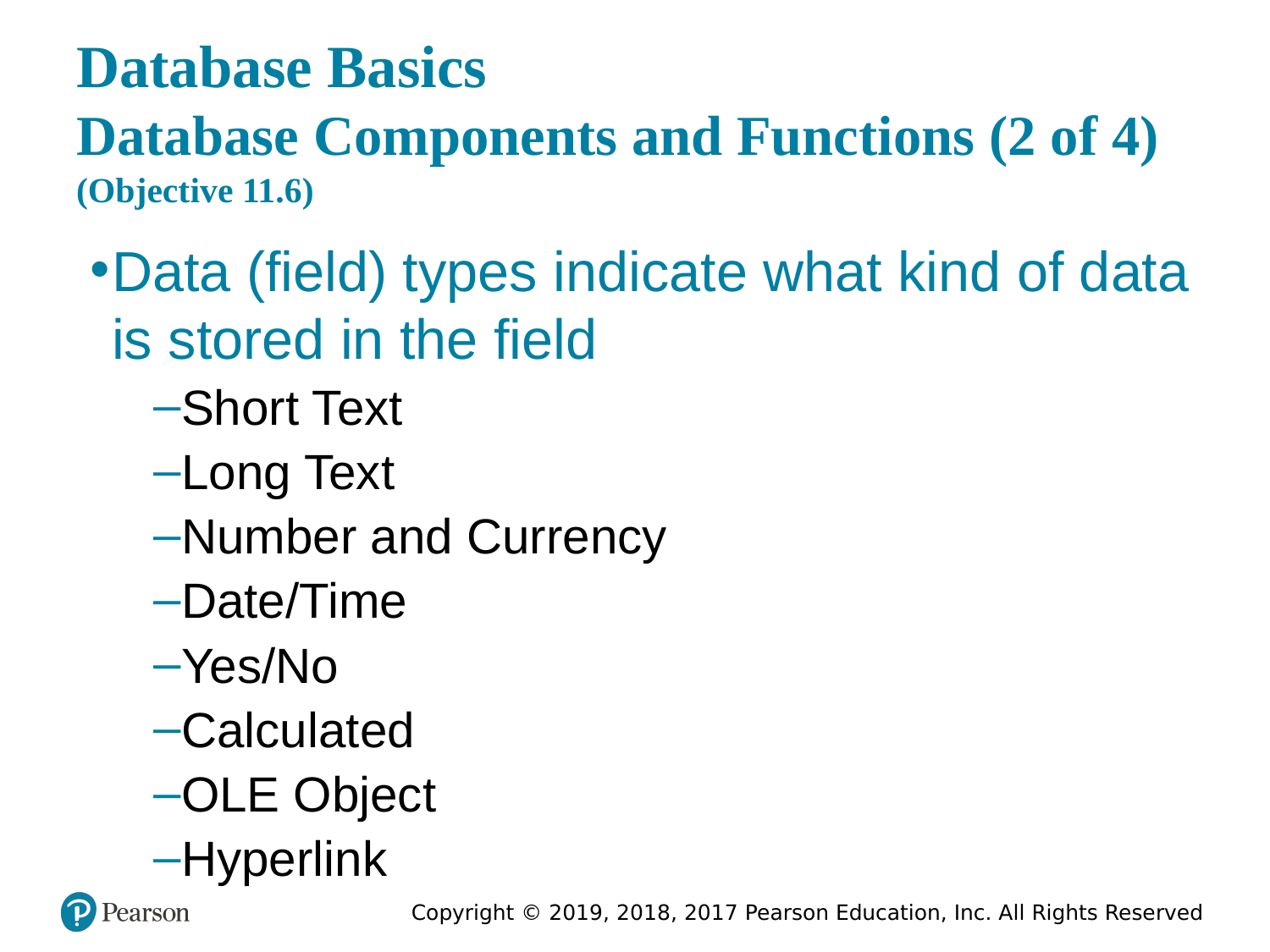

# Database Basics Database Components and Functions (2 of 4) (Objective 11.6)
Data (field) types indicate what kind of data is stored in the field
Short Text
Long Text
Number and Currency
Date/Time
Yes/No
Calculated
OLE Object
Hyperlink